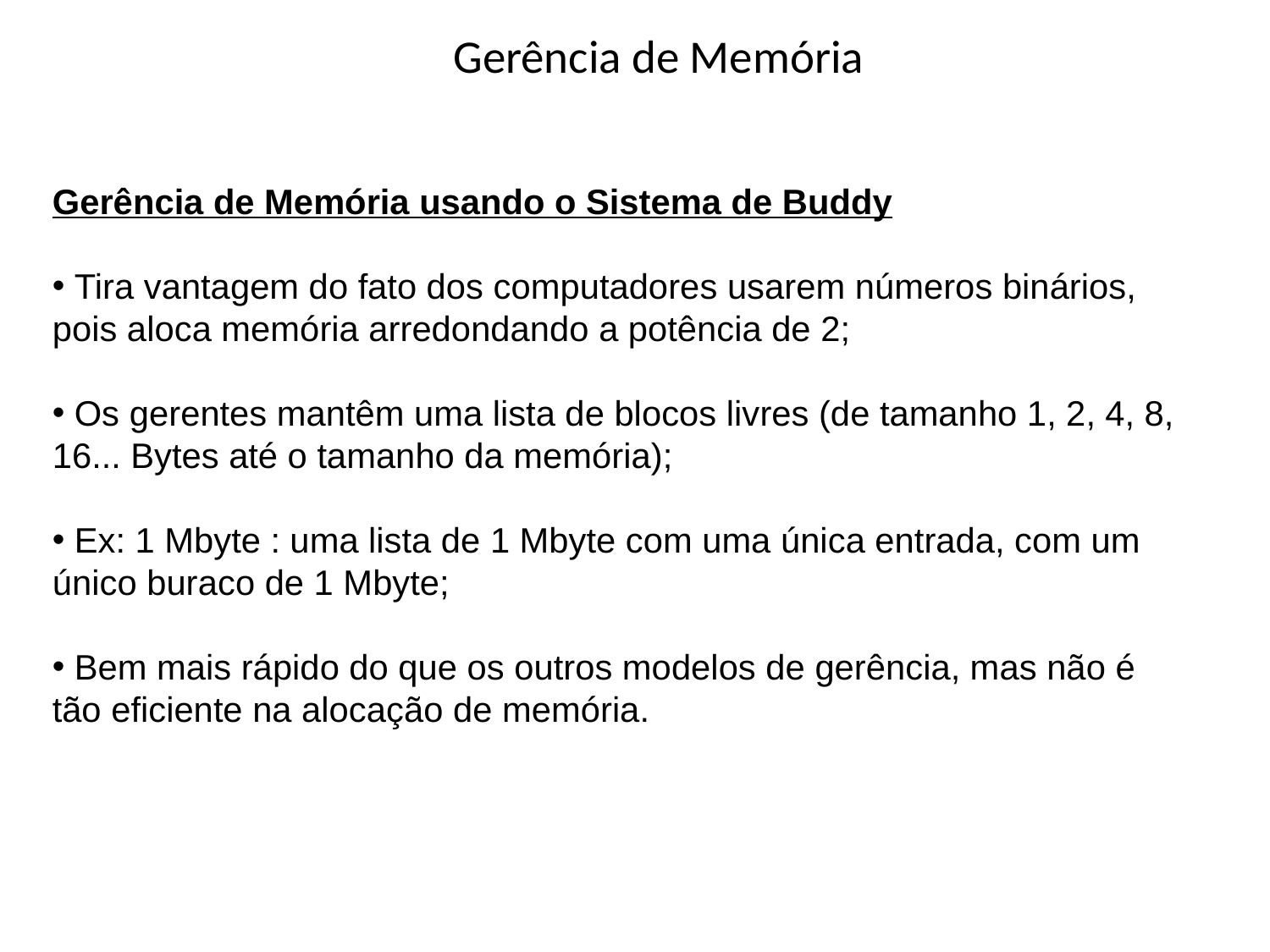

# Gerência de Memória

Gerência de Memória usando o Sistema de Buddy

 Tira vantagem do fato dos computadores usarem números binários, pois aloca memória arredondando a potência de 2;

 Os gerentes mantêm uma lista de blocos livres (de tamanho 1, 2, 4, 8, 16... Bytes até o tamanho da memória);

 Ex: 1 Mbyte : uma lista de 1 Mbyte com uma única entrada, com um único buraco de 1 Mbyte;

 Bem mais rápido do que os outros modelos de gerência, mas não é tão eficiente na alocação de memória.